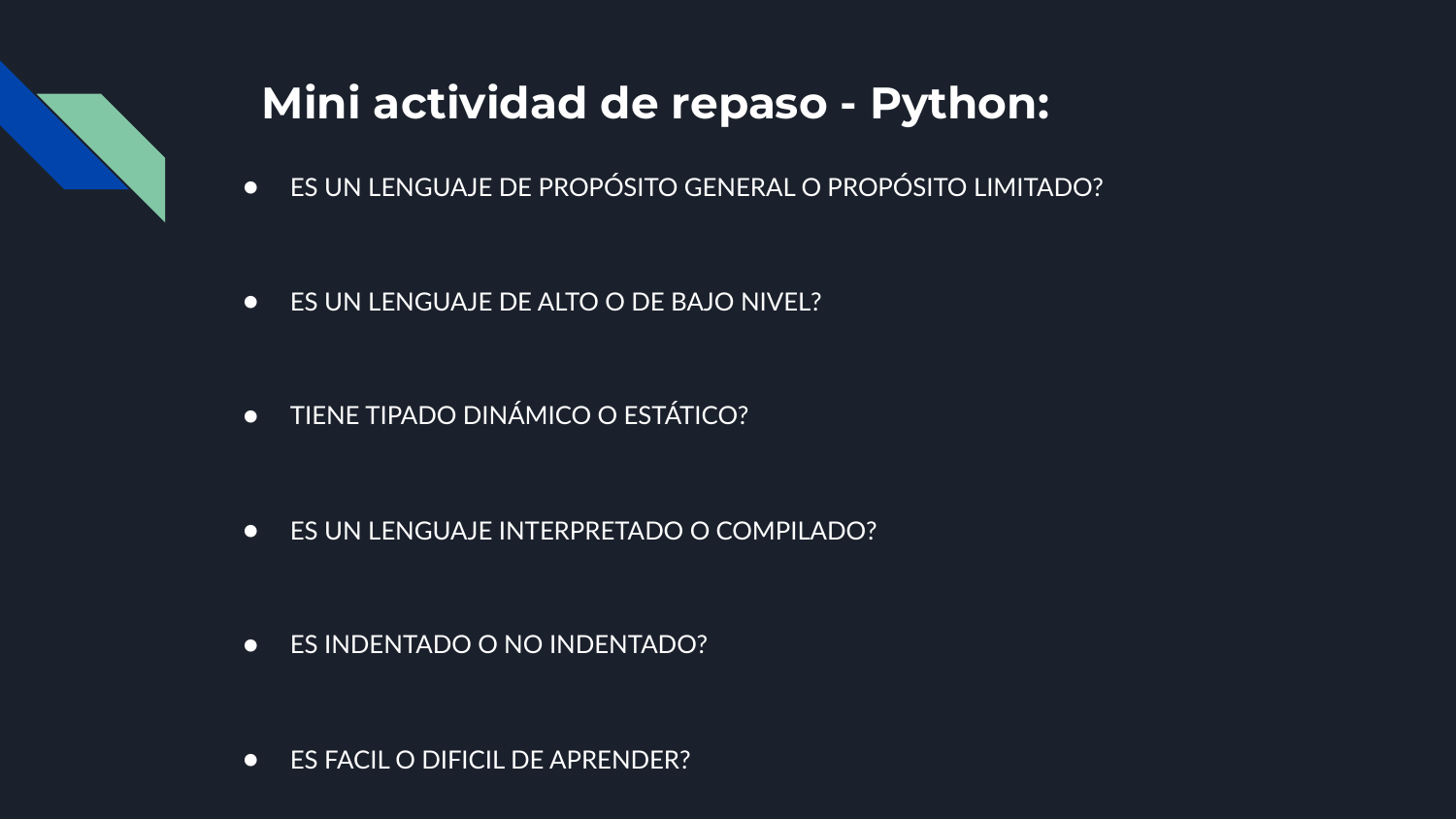

# Mini actividad de repaso - Python:
ES UN LENGUAJE DE PROPÓSITO GENERAL O PROPÓSITO LIMITADO?

ES UN LENGUAJE DE ALTO O DE BAJO NIVEL?

TIENE TIPADO DINÁMICO O ESTÁTICO?

ES UN LENGUAJE INTERPRETADO O COMPILADO?

ES INDENTADO O NO INDENTADO?

ES FACIL O DIFICIL DE APRENDER?